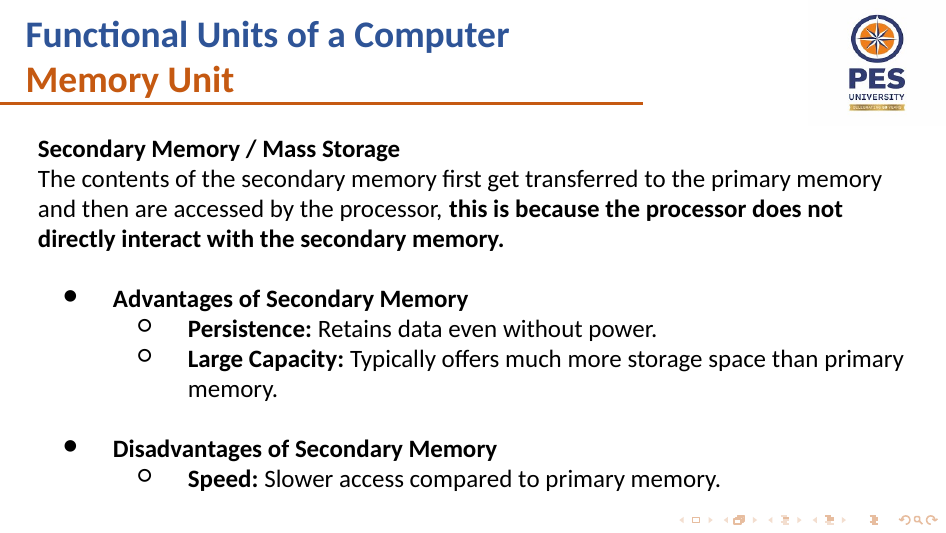

Functional Units of a Computer
Memory Unit

Secondary Memory / Mass Storage
The contents of the secondary memory first get transferred to the primary memory and then are accessed by the processor, this is because the processor does not directly interact with the secondary memory.

Advantages of Secondary Memory
Persistence: Retains data even without power.
Large Capacity: Typically offers much more storage space than primary memory.

Disadvantages of Secondary Memory
Speed: Slower access compared to primary memory.